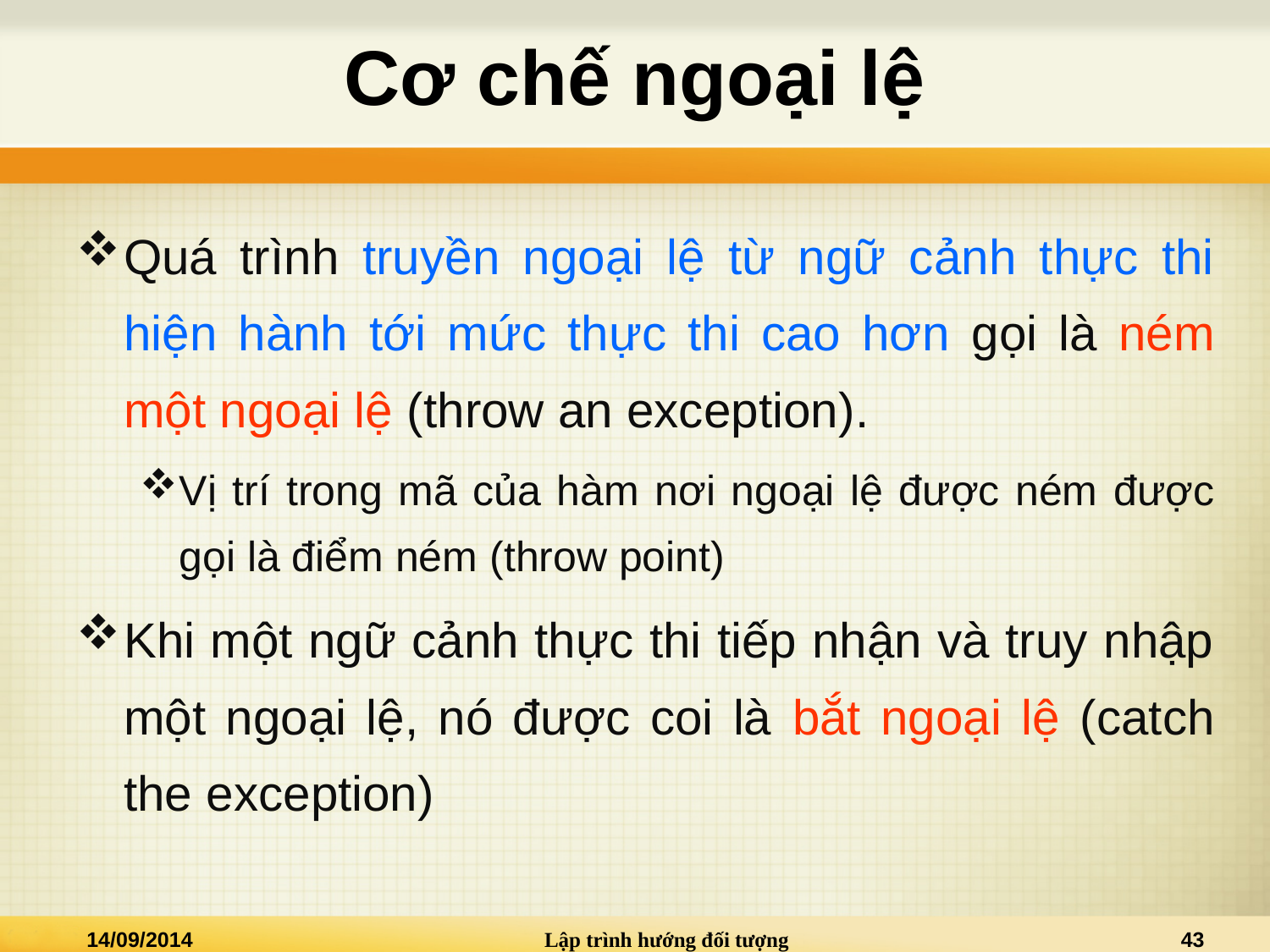

# Cơ chế ngoại lệ
Quá trình truyền ngoại lệ từ ngữ cảnh thực thi hiện hành tới mức thực thi cao hơn gọi là ném một ngoại lệ (throw an exception).
Vị trí trong mã của hàm nơi ngoại lệ được ném được gọi là điểm ném (throw point)
Khi một ngữ cảnh thực thi tiếp nhận và truy nhập một ngoại lệ, nó được coi là bắt ngoại lệ (catch the exception)
14/09/2014
Lập trình hướng đối tượng
43